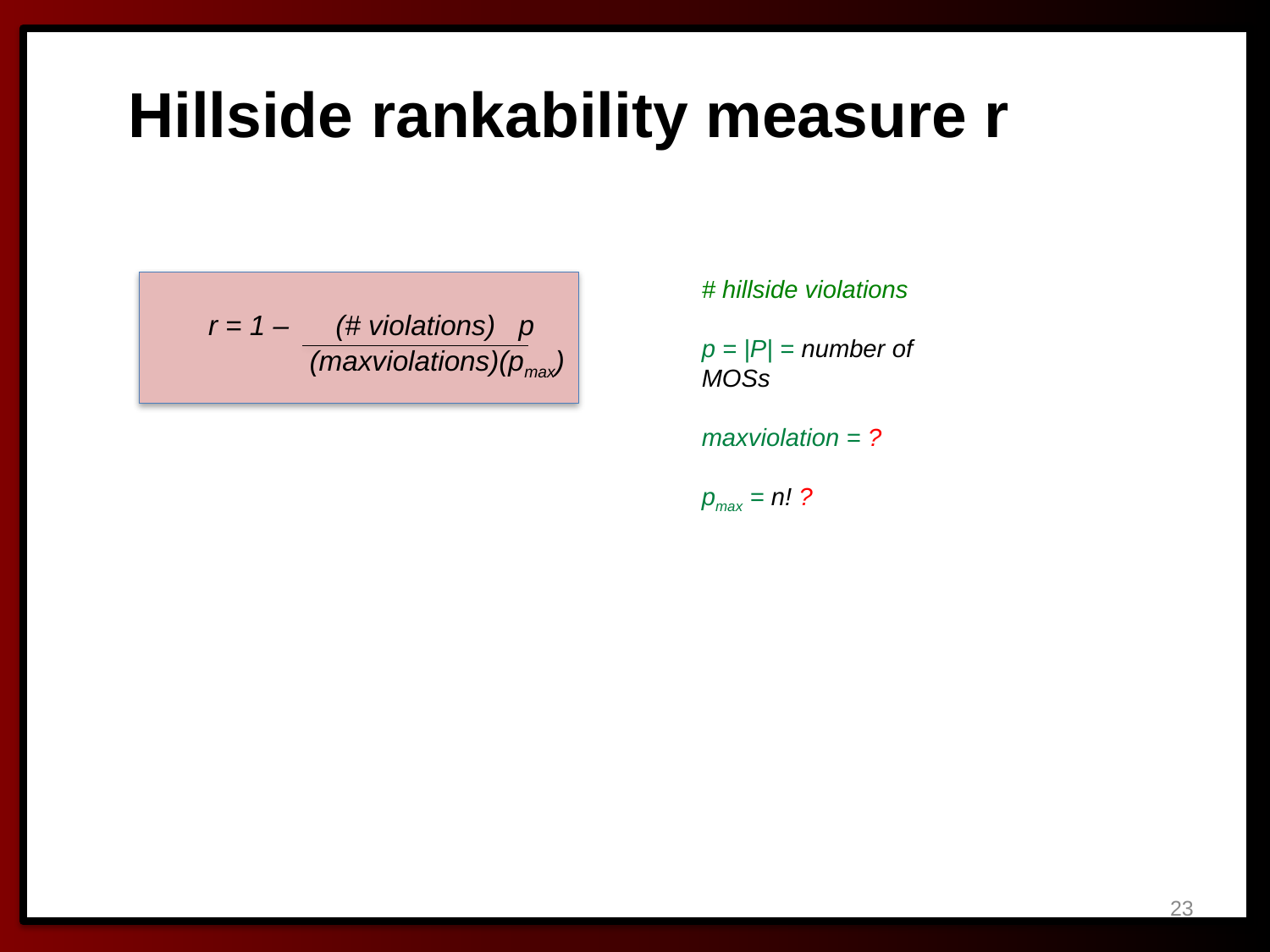

Hillside rankability measure r
# hillside violations

p = |P| = number of MOSs

maxviolation = ?

pmax = n! ?

r = 1 –      (# violations)   p
(maxviolations)(pmax)
23